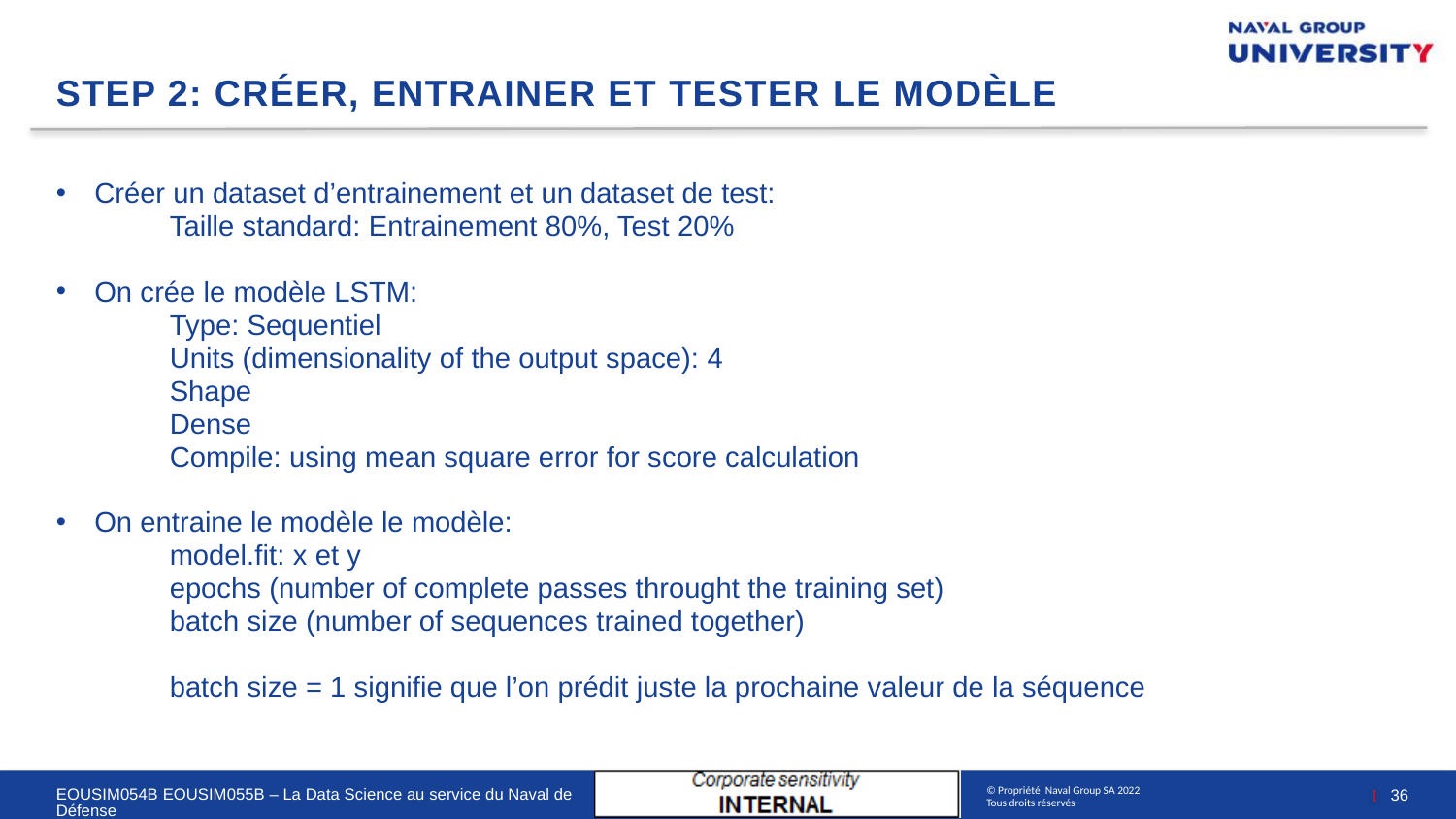

# STEP 2: créer, Entrainer et tester le modèle
Créer un dataset d’entrainement et un dataset de test:
	Taille standard: Entrainement 80%, Test 20%

On crée le modèle LSTM:
		Type: Sequentiel
		Units (dimensionality of the output space): 4
		Shape
		Dense
		Compile: using mean square error for score calculation

On entraine le modèle le modèle:
 	model.fit: x et y
			epochs (number of complete passes throught the training set)
			batch size (number of sequences trained together)

	batch size = 1 signifie que l’on prédit juste la prochaine valeur de la séquence

36
EOUSIM054B EOUSIM055B – La Data Science au service du Naval de Défense